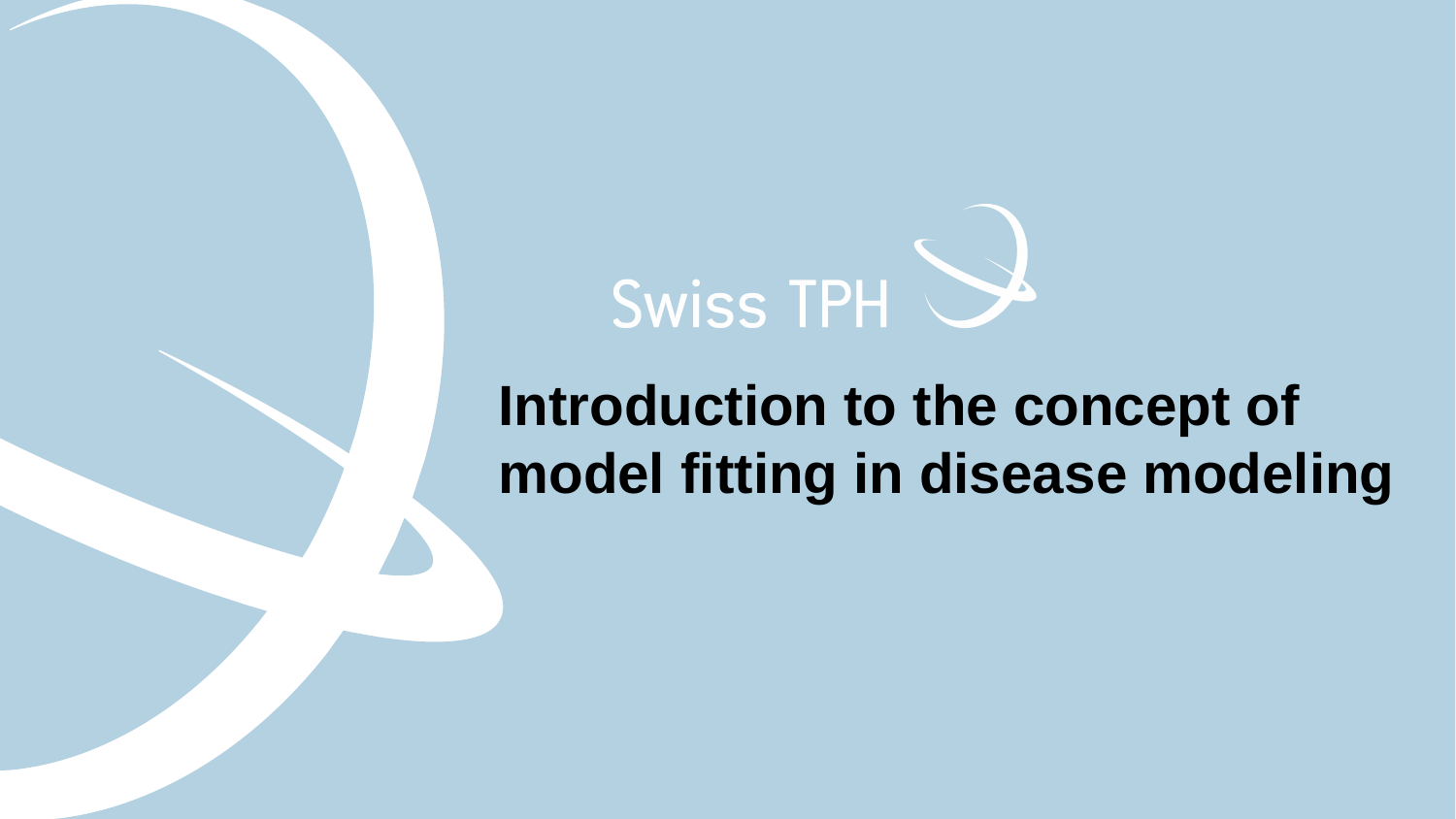

Introduction to the concept of model fitting in disease modeling